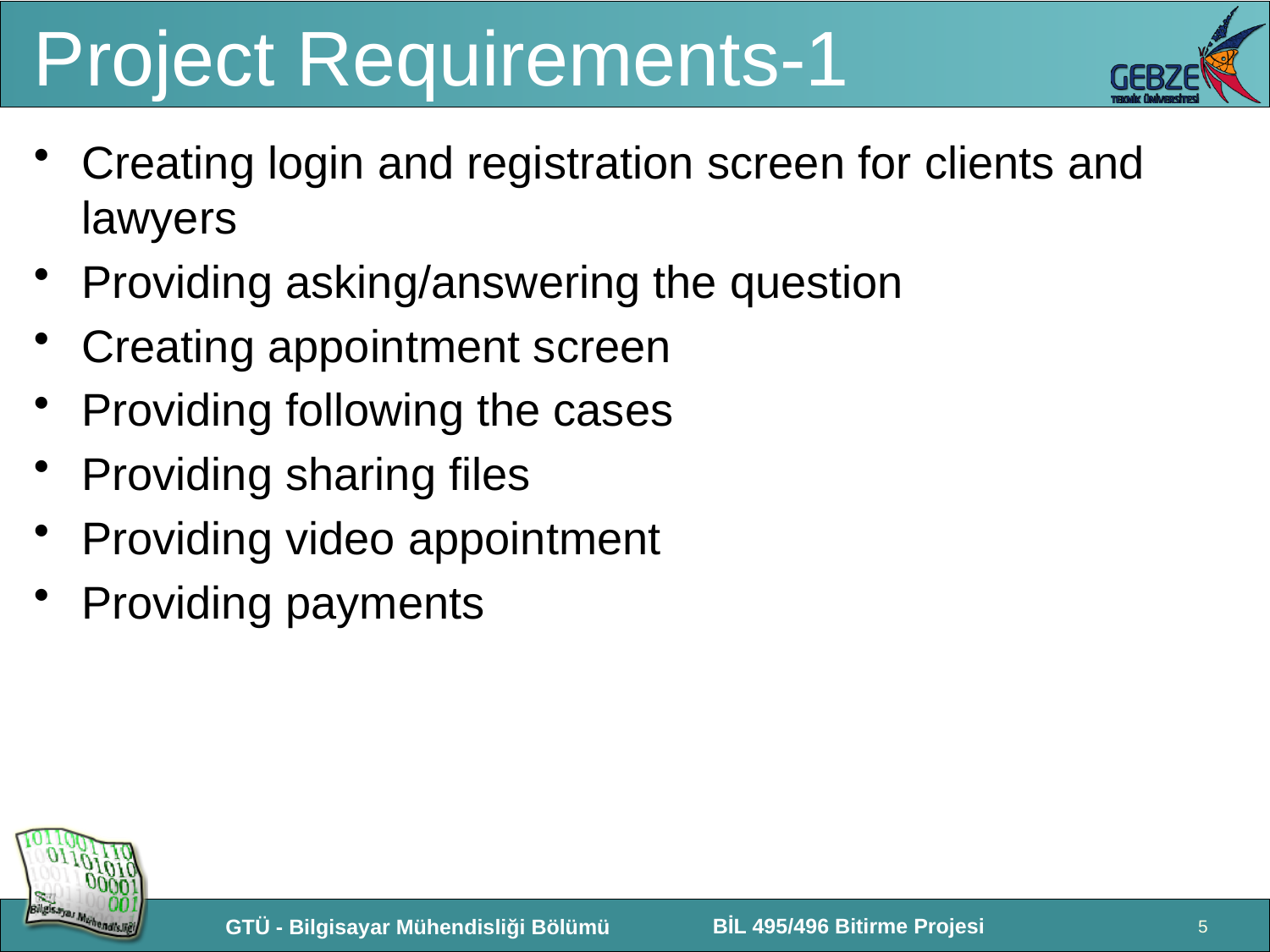

# Project Requirements-1
Creating login and registration screen for clients and lawyers
Providing asking/answering the question
Creating appointment screen
Providing following the cases
Providing sharing files
Providing video appointment
Providing payments

5